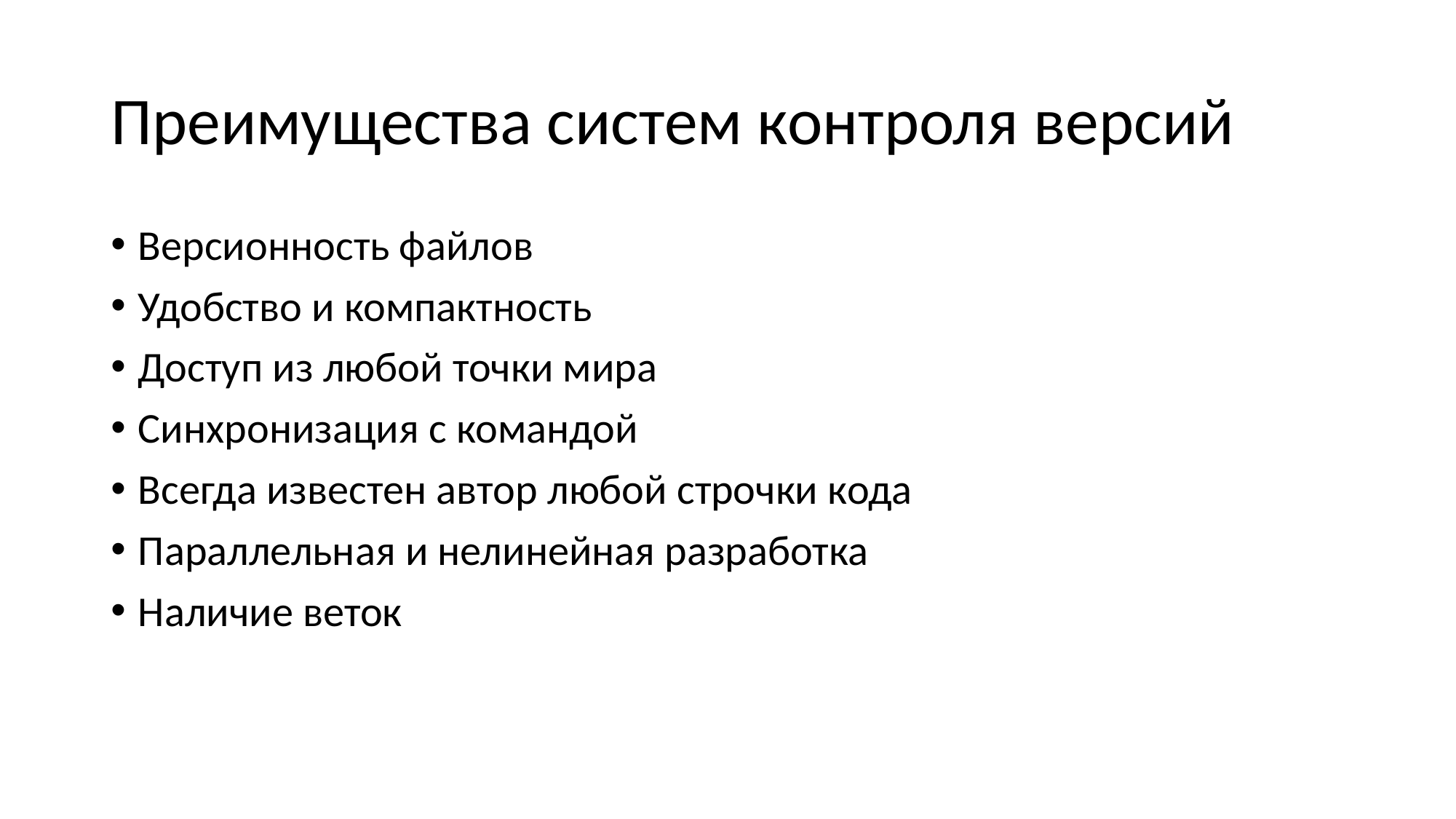

# Преимущества систем контроля версий
Версионность файлов
Удобство и компактность
Доступ из любой точки мира
Синхронизация с командой
Всегда известен автор любой строчки кода
Параллельная и нелинейная разработка
Наличие веток